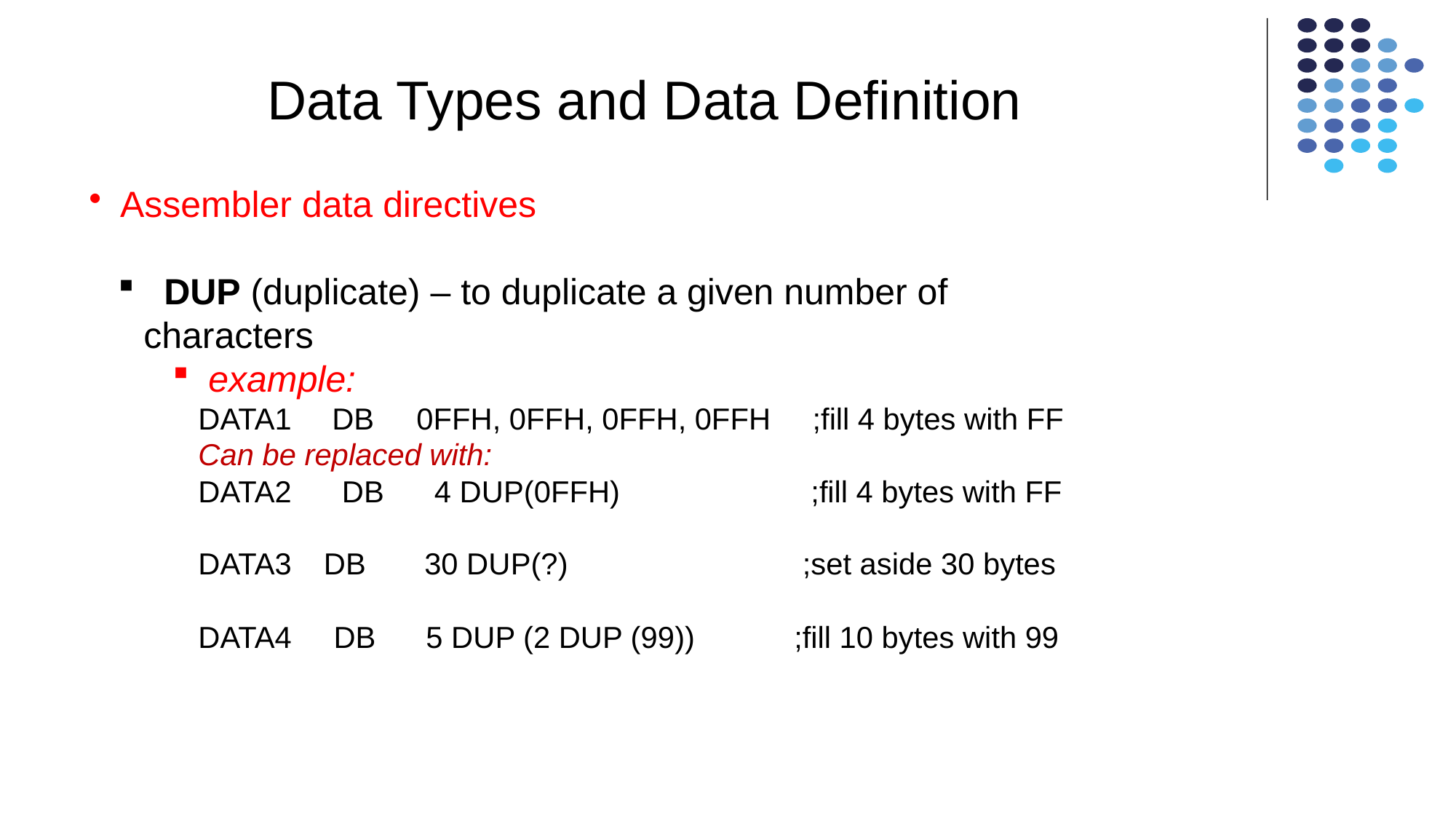

Data Types and Data Definition

  Assembler data directives

  DUP (duplicate) – to duplicate a given number of characters
 example:
DATA1	   DB	0FFH, 0FFH, 0FFH, 0FFH     ;fill 4 bytes with FF
Can be replaced with:
DATA2      DB      4 DUP(0FFH) 	   	        ;fill 4 bytes with FF

DATA3	  DB       30 DUP(?)		       ;set aside 30 bytes

DATA4     DB      5 DUP (2 DUP (99))	      ;fill 10 bytes with 99